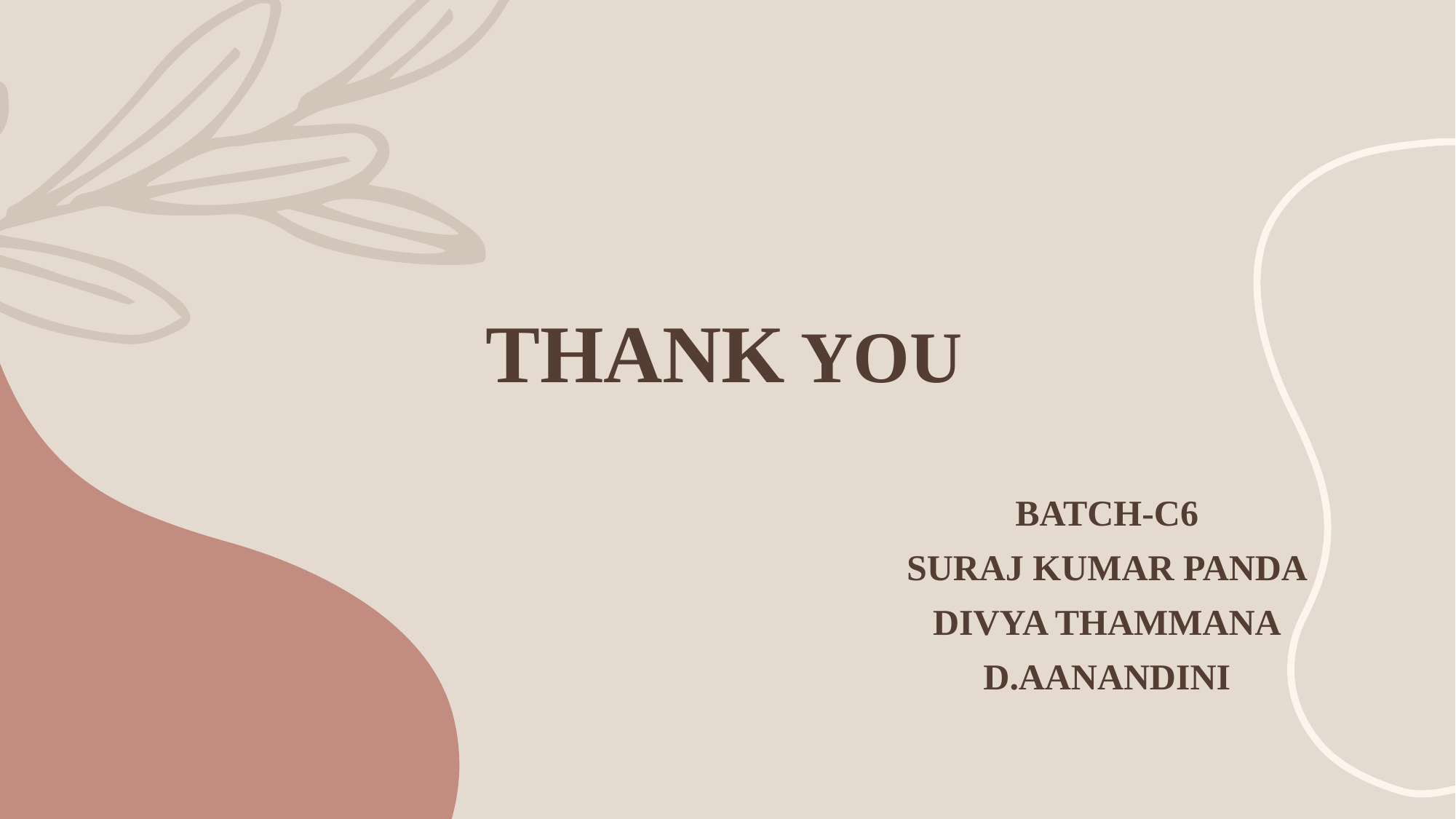

# THANK YOU
Batch-C6
Suraj kumar panda
DIVYA THAMMANA
D.AANANDINI